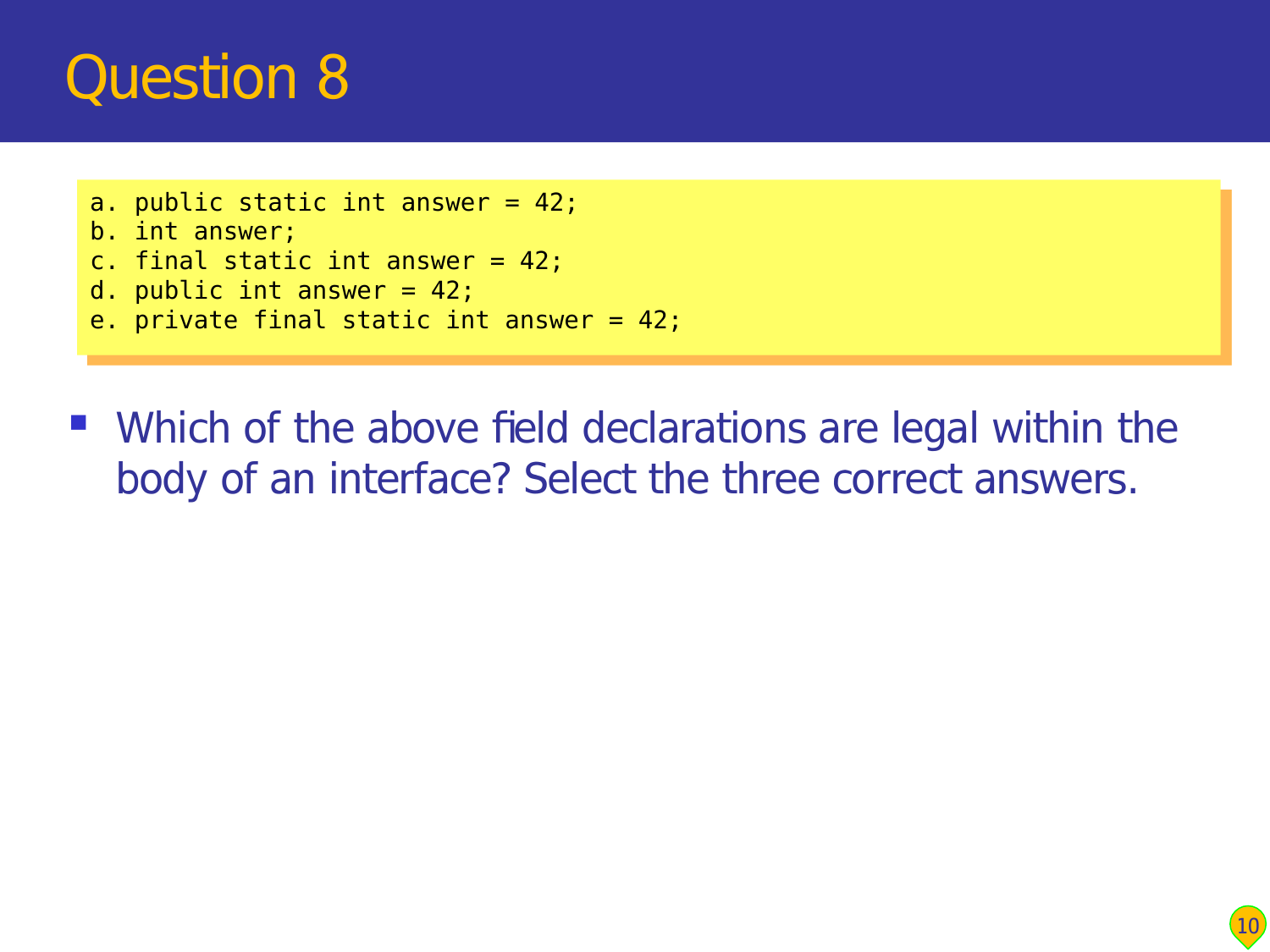

# Question 8
a. public static int answer = 42;
b. int answer;
c. final static int answer = 42;
d. public int answer = 42;
e. private final static int answer = 42;
Which of the above field declarations are legal within the body of an interface? Select the three correct answers.
10